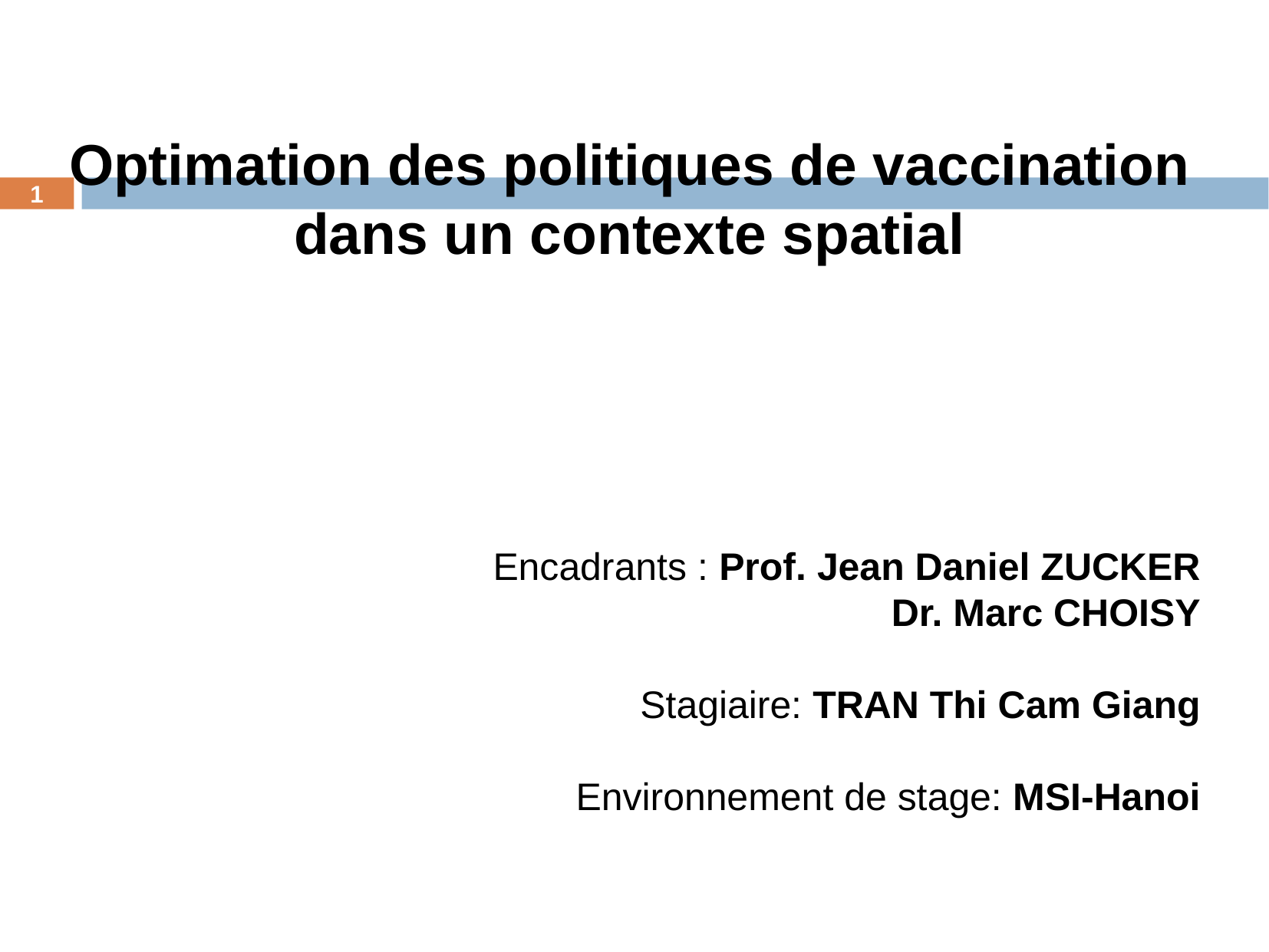

Optimation des politiques de vaccination dans un contexte spatial

Encadrants : Prof. Jean Daniel ZUCKER
Dr. Marc CHOISY

Stagiaire: TRAN Thi Cam Giang

Environnement de stage: MSI-Hanoi

1